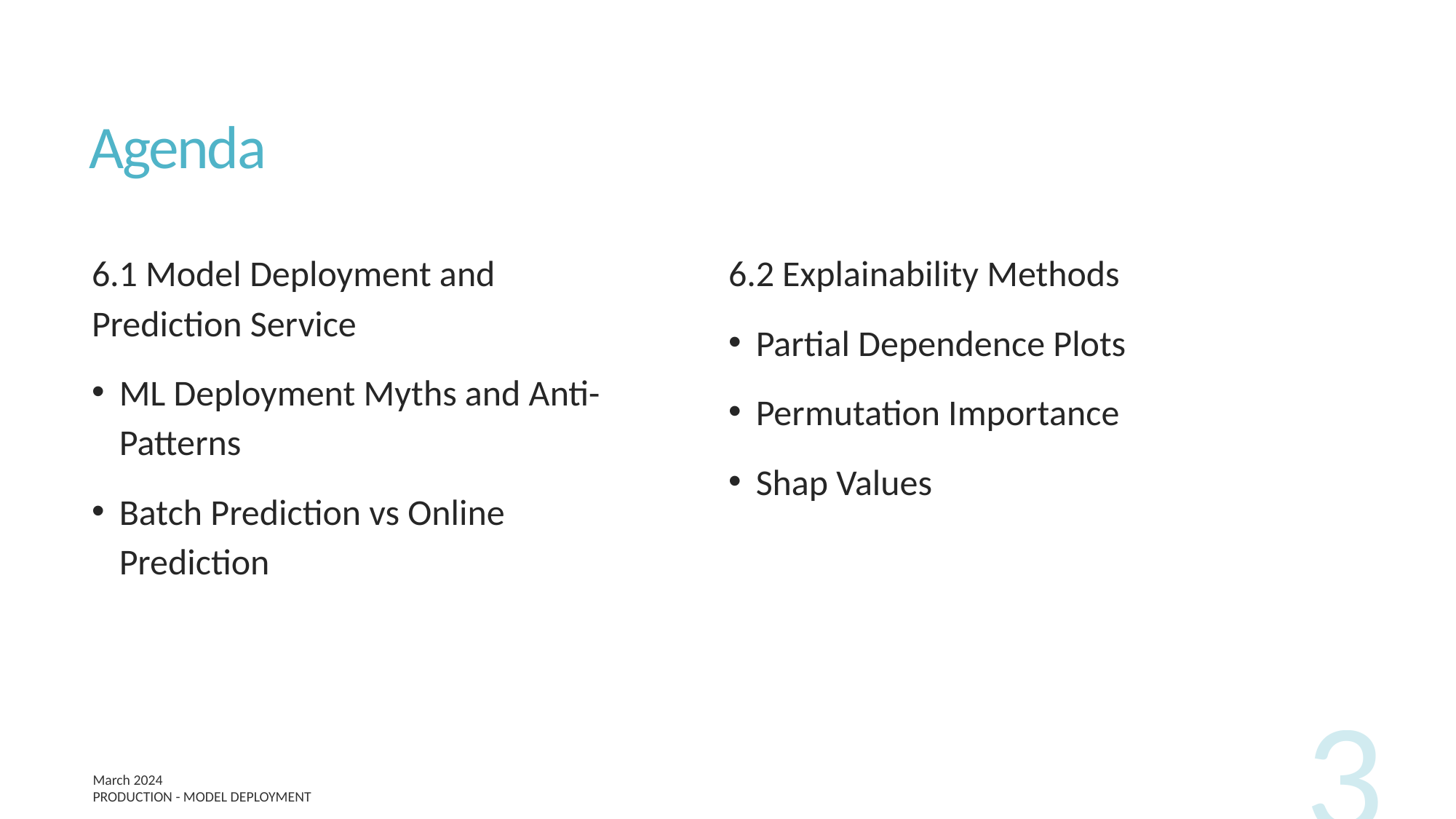

# Agenda
6.1 Model Deployment and Prediction Service
ML Deployment Myths and Anti-Patterns
Batch Prediction vs Online Prediction
6.2 Explainability Methods
Partial Dependence Plots
Permutation Importance
Shap Values
3
March 2024
Production - Model Deployment